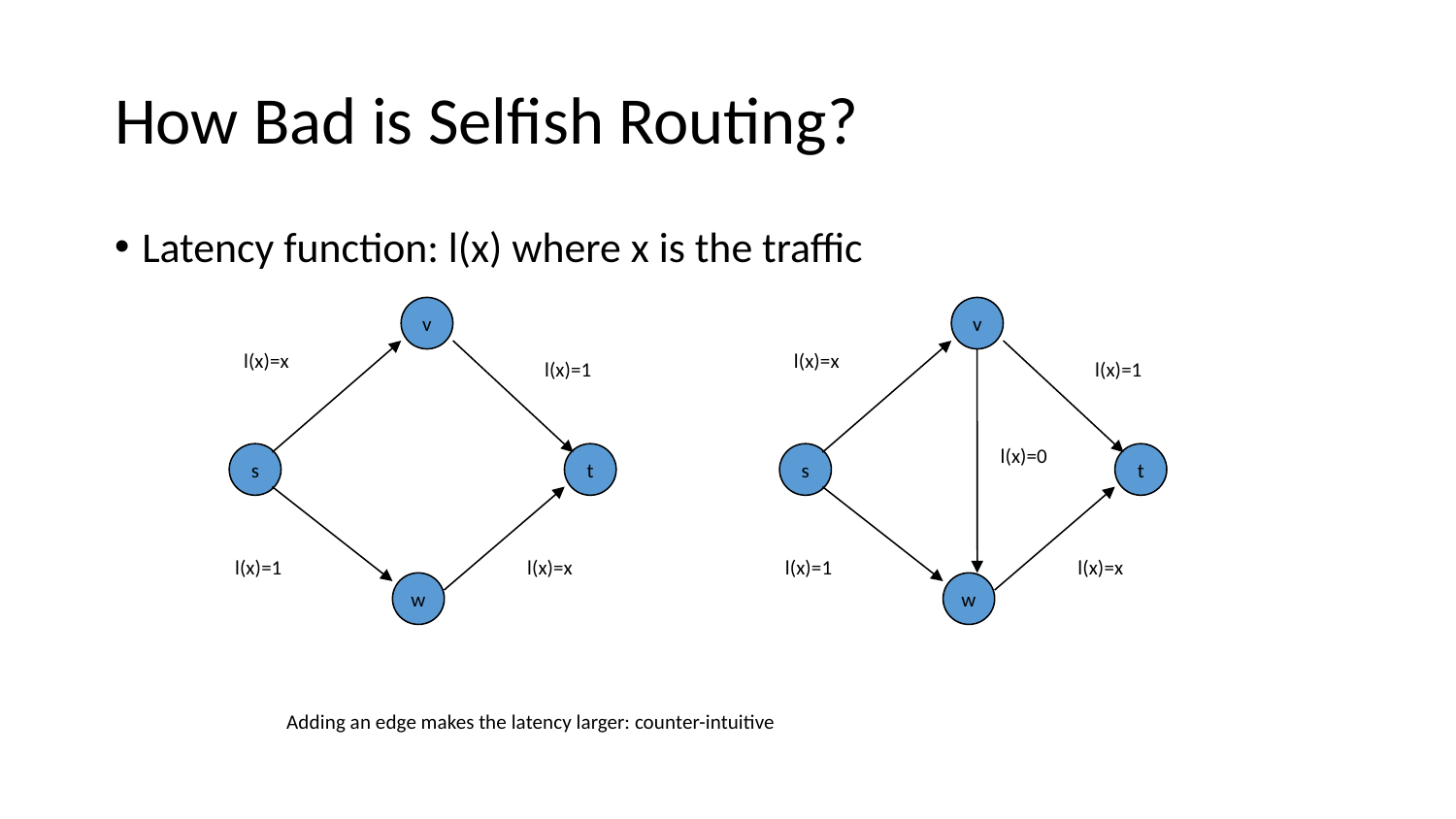

# How Bad is Selfish Routing?
Latency function: l(x) where x is the traffic
v
v
l(x)=x

l(x)=x

l(x)=1
l(x)=1
l(x)=0
s
t
s
t

l(x)=1
l(x)=x
l(x)=1
l(x)=x
w
w
Adding an edge makes the latency larger: counter-intuitive